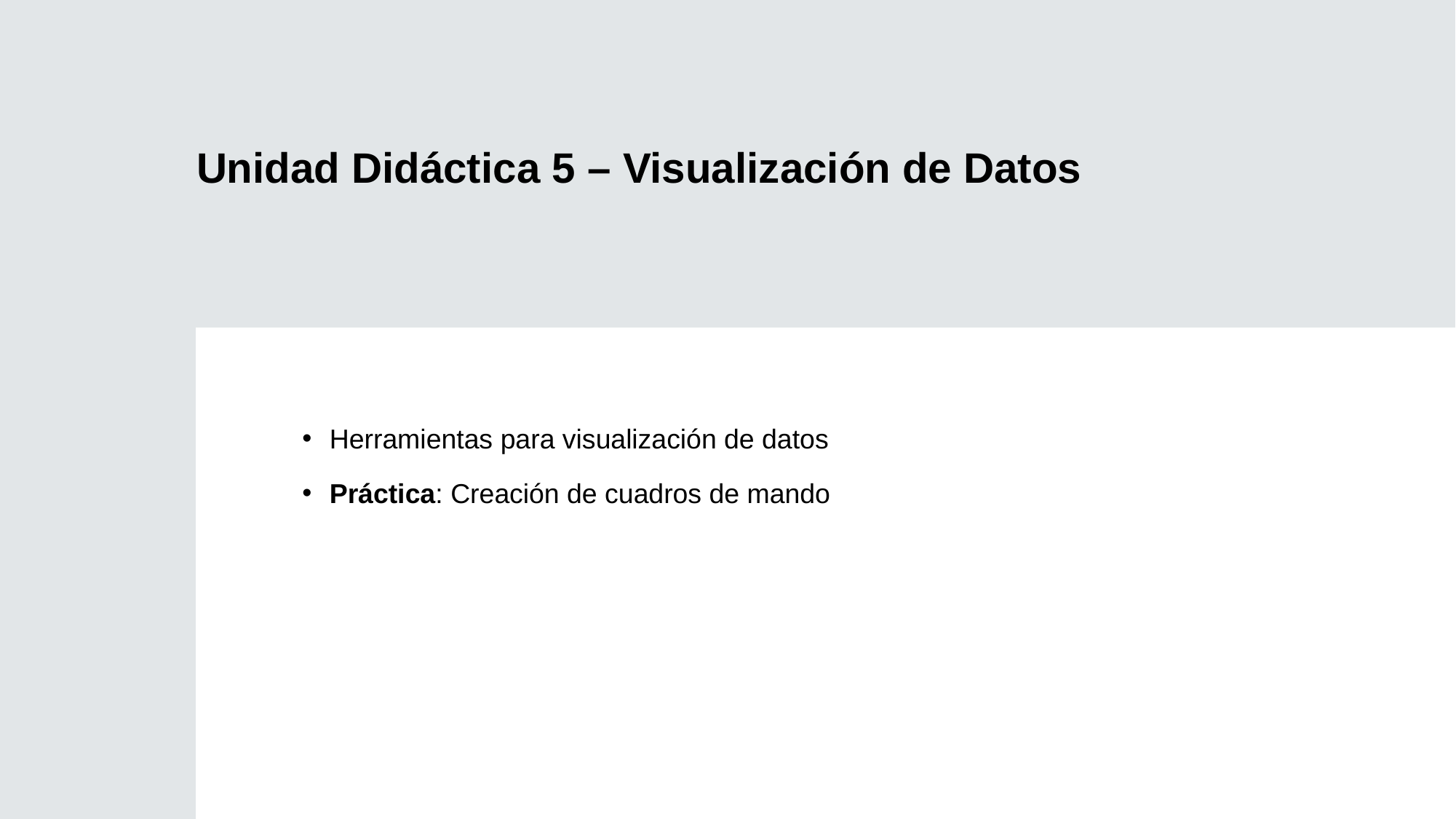

# Unidad Didáctica 5 – Visualización de Datos

Herramientas para visualización de datos
Práctica: Creación de cuadros de mando